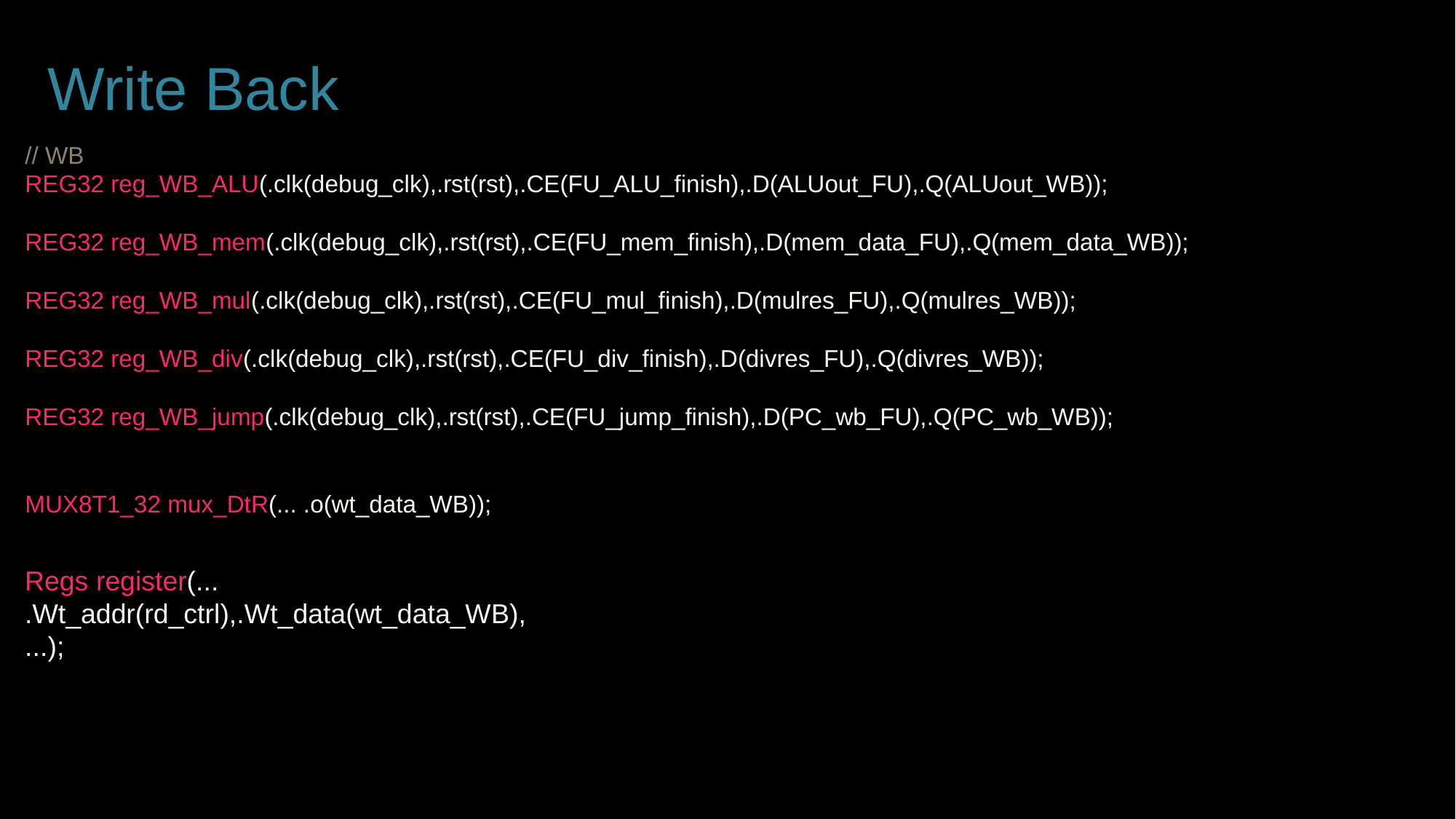

# Write Back
// WB
REG32 reg_WB_ALU(.clk(debug_clk),.rst(rst),.CE(FU_ALU_finish),.D(ALUout_FU),.Q(ALUout_WB));
REG32 reg_WB_mem(.clk(debug_clk),.rst(rst),.CE(FU_mem_finish),.D(mem_data_FU),.Q(mem_data_WB));
REG32 reg_WB_mul(.clk(debug_clk),.rst(rst),.CE(FU_mul_finish),.D(mulres_FU),.Q(mulres_WB));
REG32 reg_WB_div(.clk(debug_clk),.rst(rst),.CE(FU_div_finish),.D(divres_FU),.Q(divres_WB));

REG32 reg_WB_jump(.clk(debug_clk),.rst(rst),.CE(FU_jump_finish),.D(PC_wb_FU),.Q(PC_wb_WB));

MUX8T1_32 mux_DtR(... .o(wt_data_WB));

Regs register(...
.Wt_addr(rd_ctrl),.Wt_data(wt_data_WB),
...);